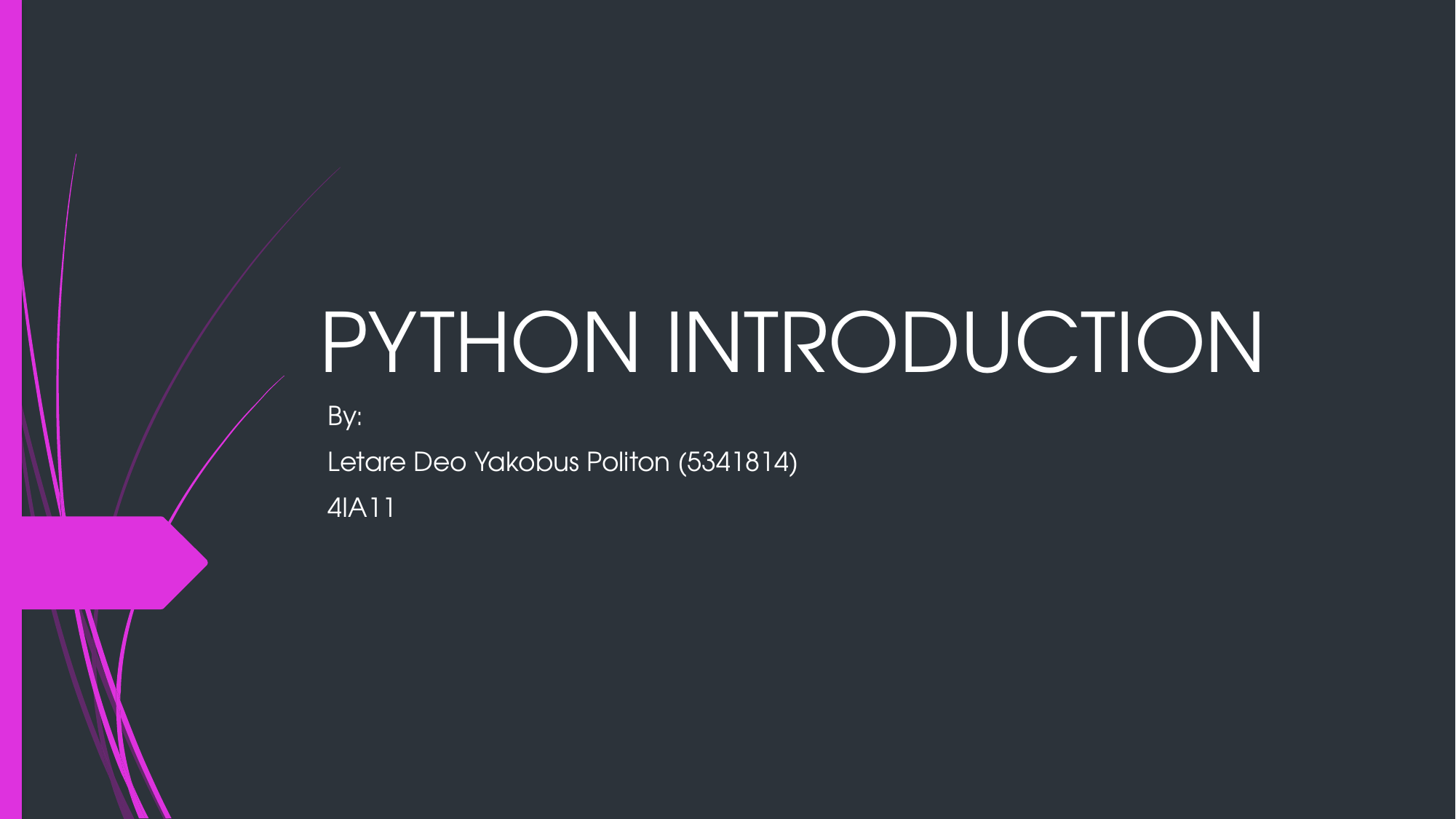

# PYTHON INTRODUCTION
By:
Letare Deo Yakobus Politon (5341814)
4IA11